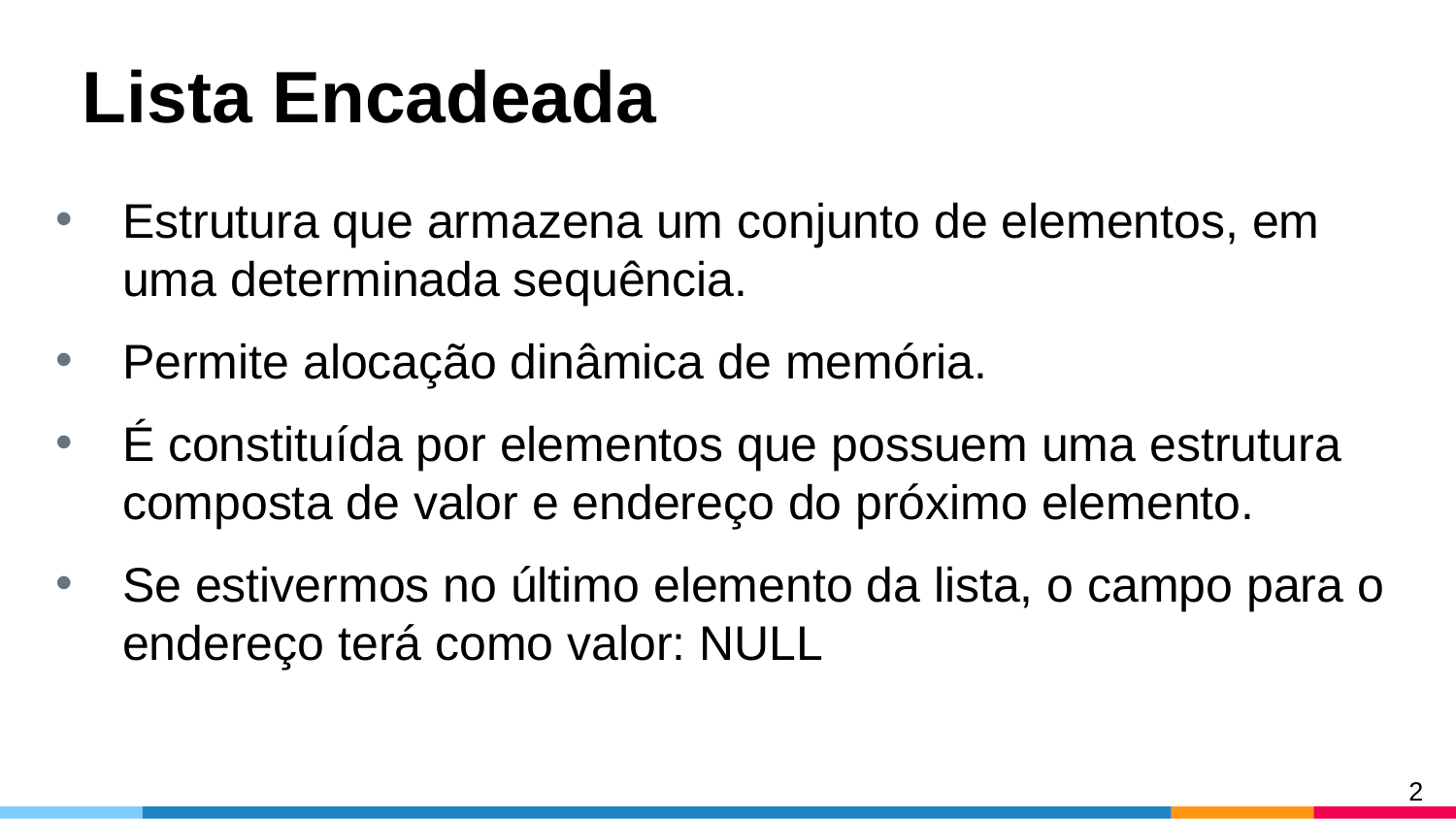

# Lista Encadeada
Estrutura que armazena um conjunto de elementos, em uma determinada sequência.
Permite alocação dinâmica de memória.
É constituída por elementos que possuem uma estrutura composta de valor e endereço do próximo elemento.
Se estivermos no último elemento da lista, o campo para o endereço terá como valor: NULL

2